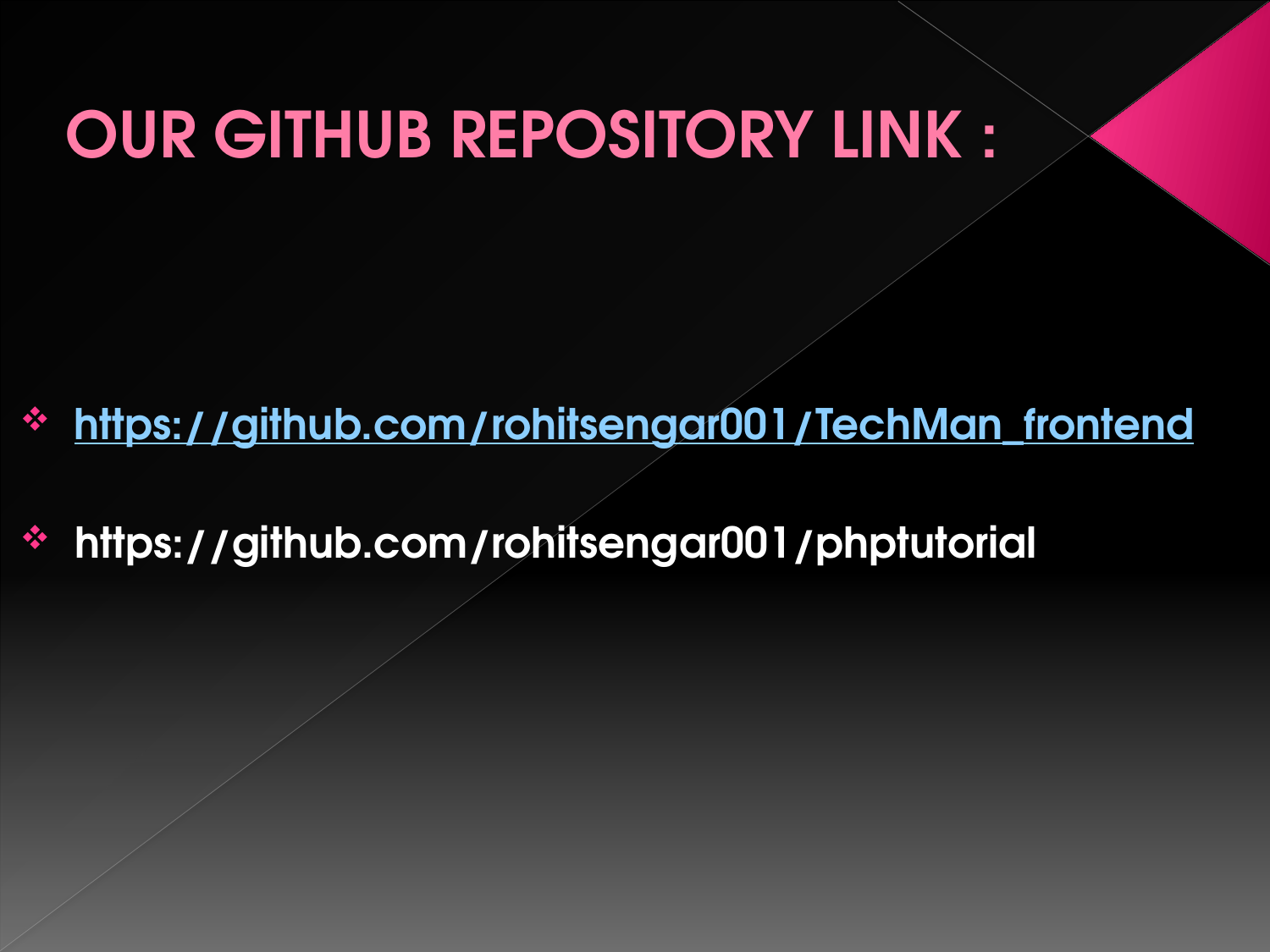

# OUR GITHUB REPOSITORY LINK :
  https://github.com/rohitsengar001/TechMan_frontend

  https://github.com/rohitsengar001/phptutorial